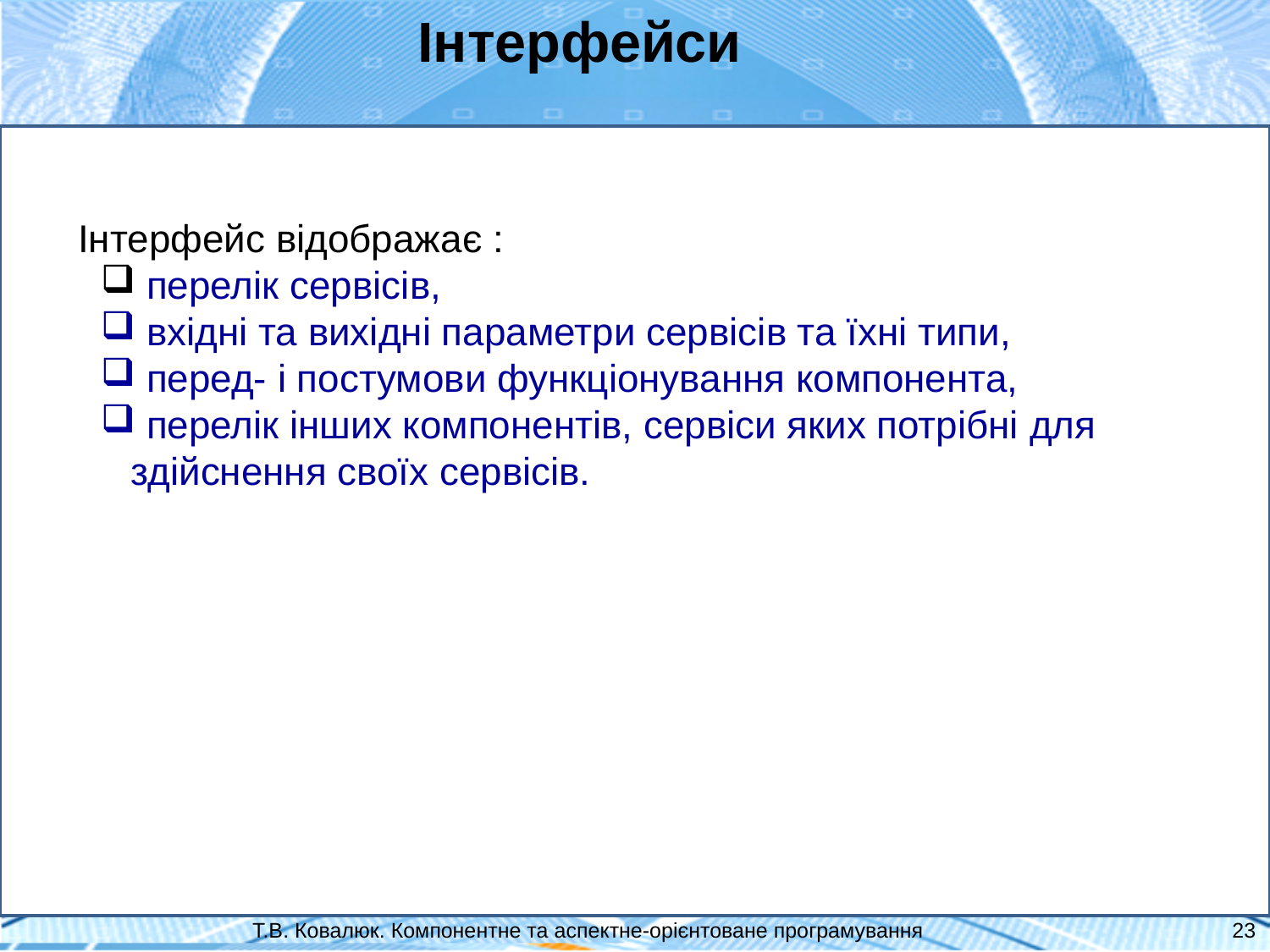

Інтерфейси

 Інтерфейс відображає :
 перелік сервісів,
 вхідні та вихідні параметри сервісів та їхні типи,
 перед- і постумови функціонування компонента,
 перелік інших компонентів, сервіси яких потрібні для здійснення своїх сервісів.